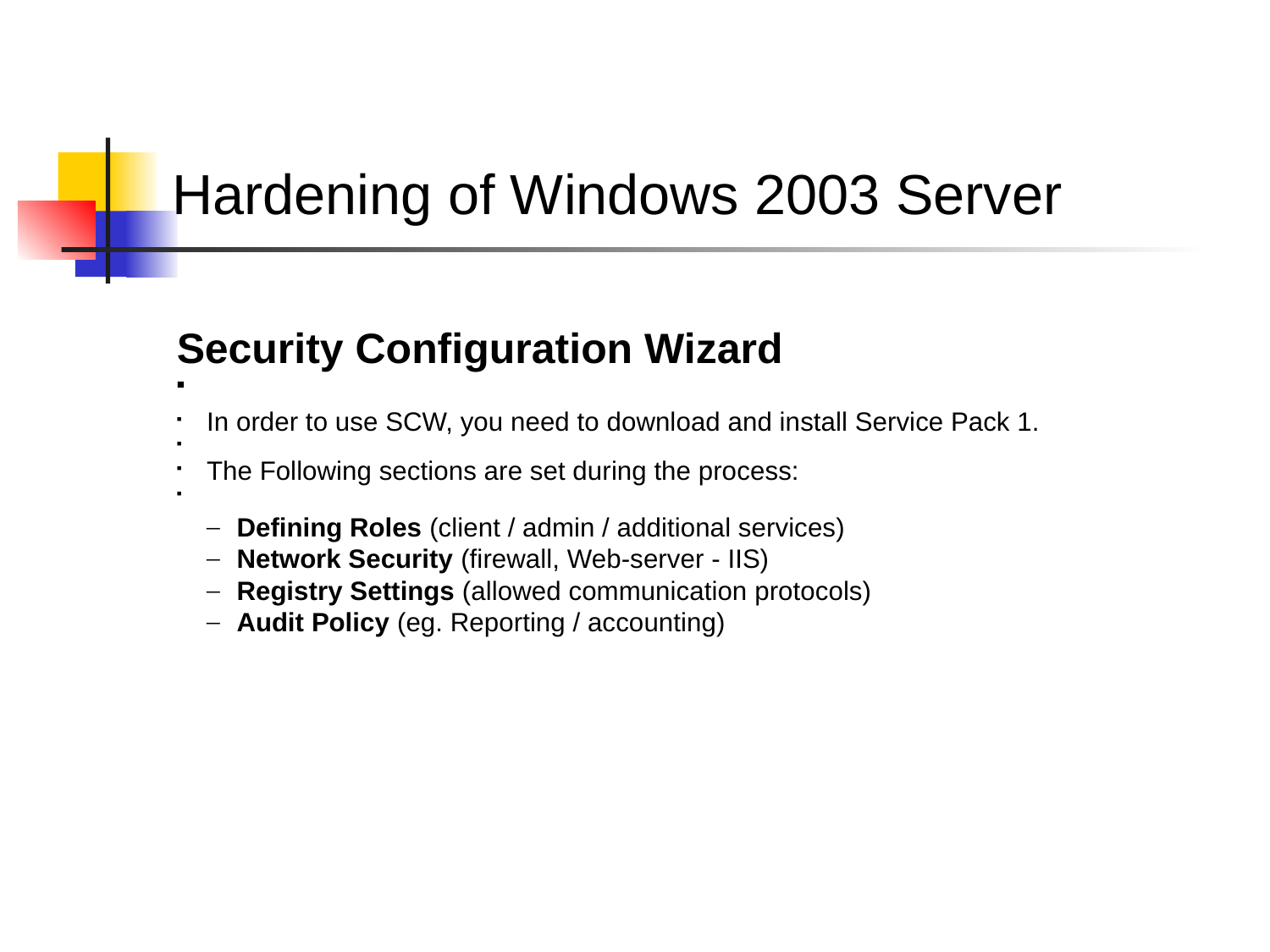

Hardening of Windows 2003 Server

Security Configuration Wizard

In order to use SCW, you need to download and install Service Pack 1.

The Following sections are set during the process:

Defining Roles (client / admin / additional services)
Network Security (firewall, Web-server - IIS)
Registry Settings (allowed communication protocols)
Audit Policy (eg. Reporting / accounting)